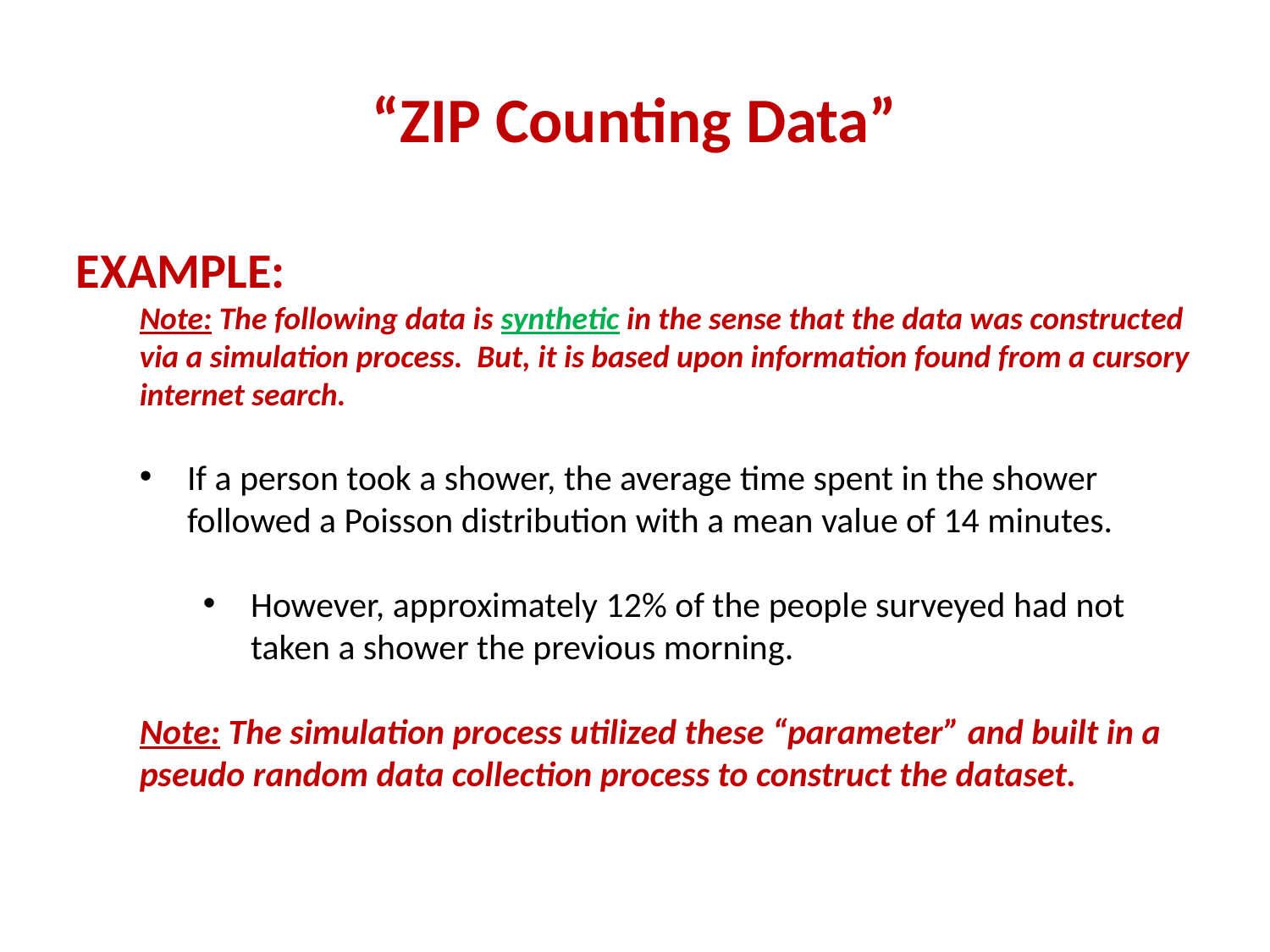

# “ZIP Counting Data”
EXAMPLE:
Note: The following data is synthetic in the sense that the data was constructed via a simulation process.  But, it is based upon information found from a cursory internet search.

If a person took a shower, the average time spent in the shower followed a Poisson distribution with a mean value of 14 minutes.

However, approximately 12% of the people surveyed had not taken a shower the previous morning.

Note: The simulation process utilized these “parameter” and built in a pseudo random data collection process to construct the dataset.